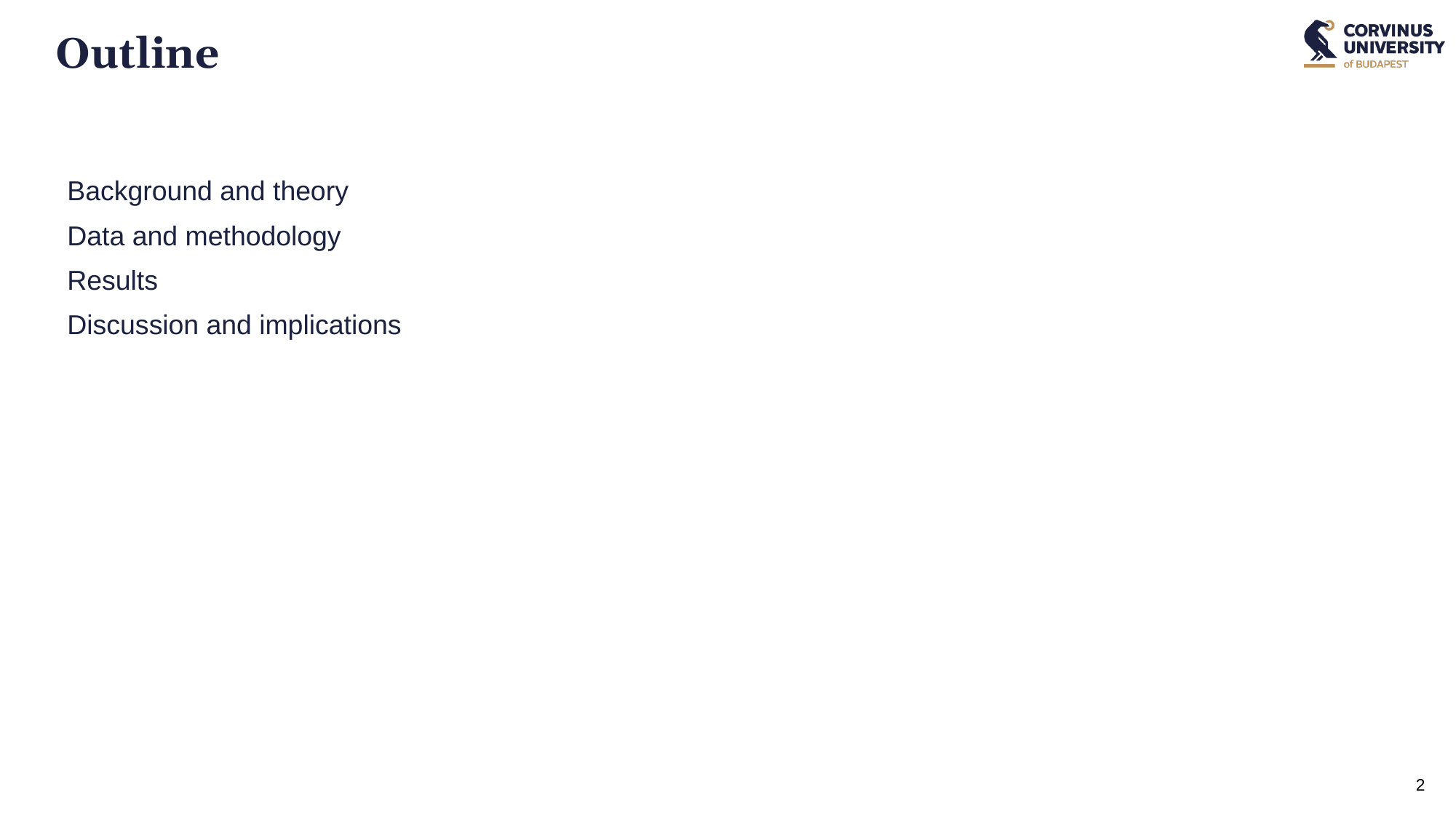

# Outline
Background and theory
Data and methodology
Results
Discussion and implications